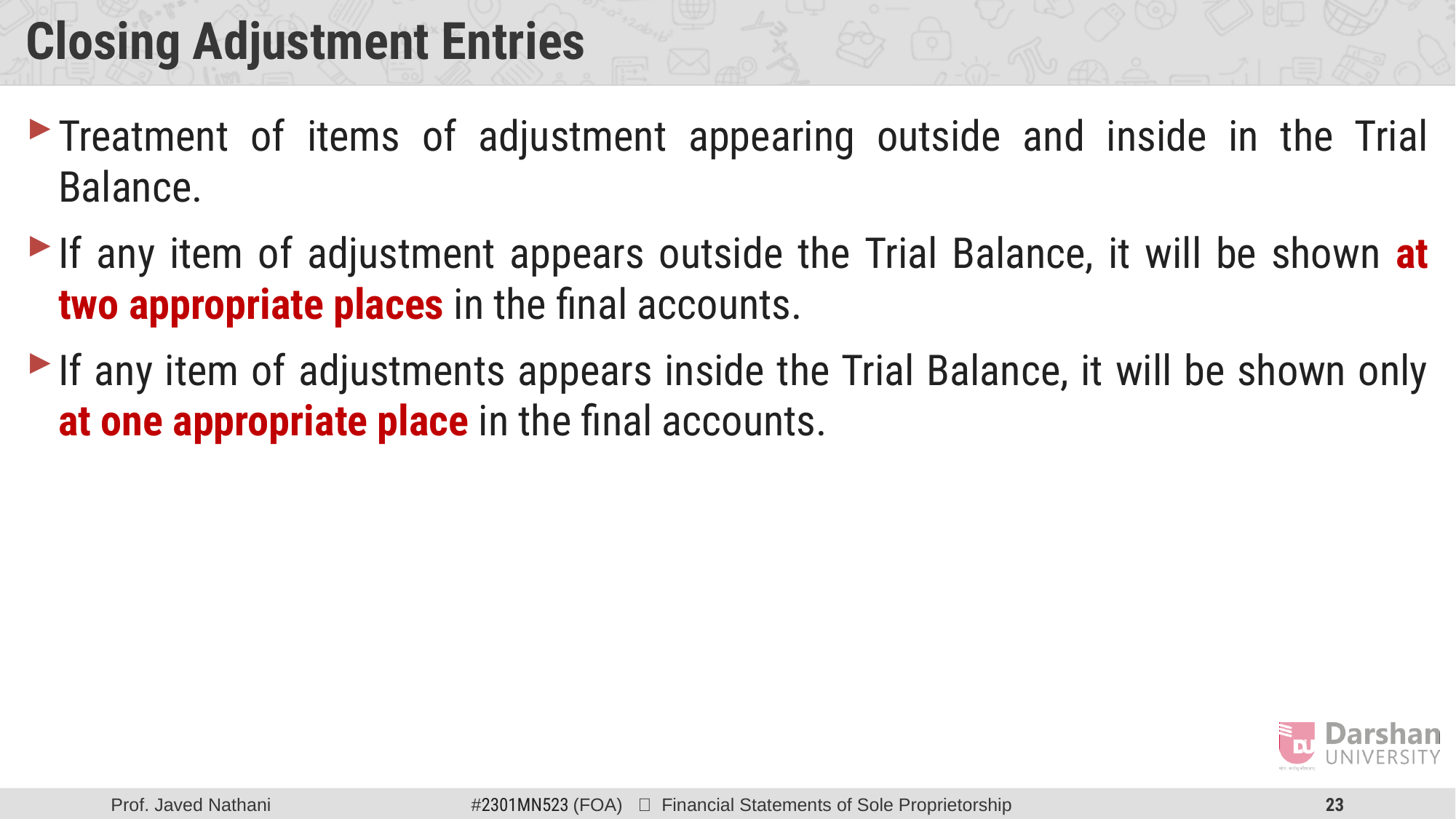

# Closing Adjustment Entries
Treatment of items of adjustment appearing outside and inside in the Trial Balance.
If any item of adjustment appears outside the Trial Balance, it will be shown at two appropriate places in the final accounts.
If any item of adjustments appears inside the Trial Balance, it will be shown only at one appropriate place in the final accounts.